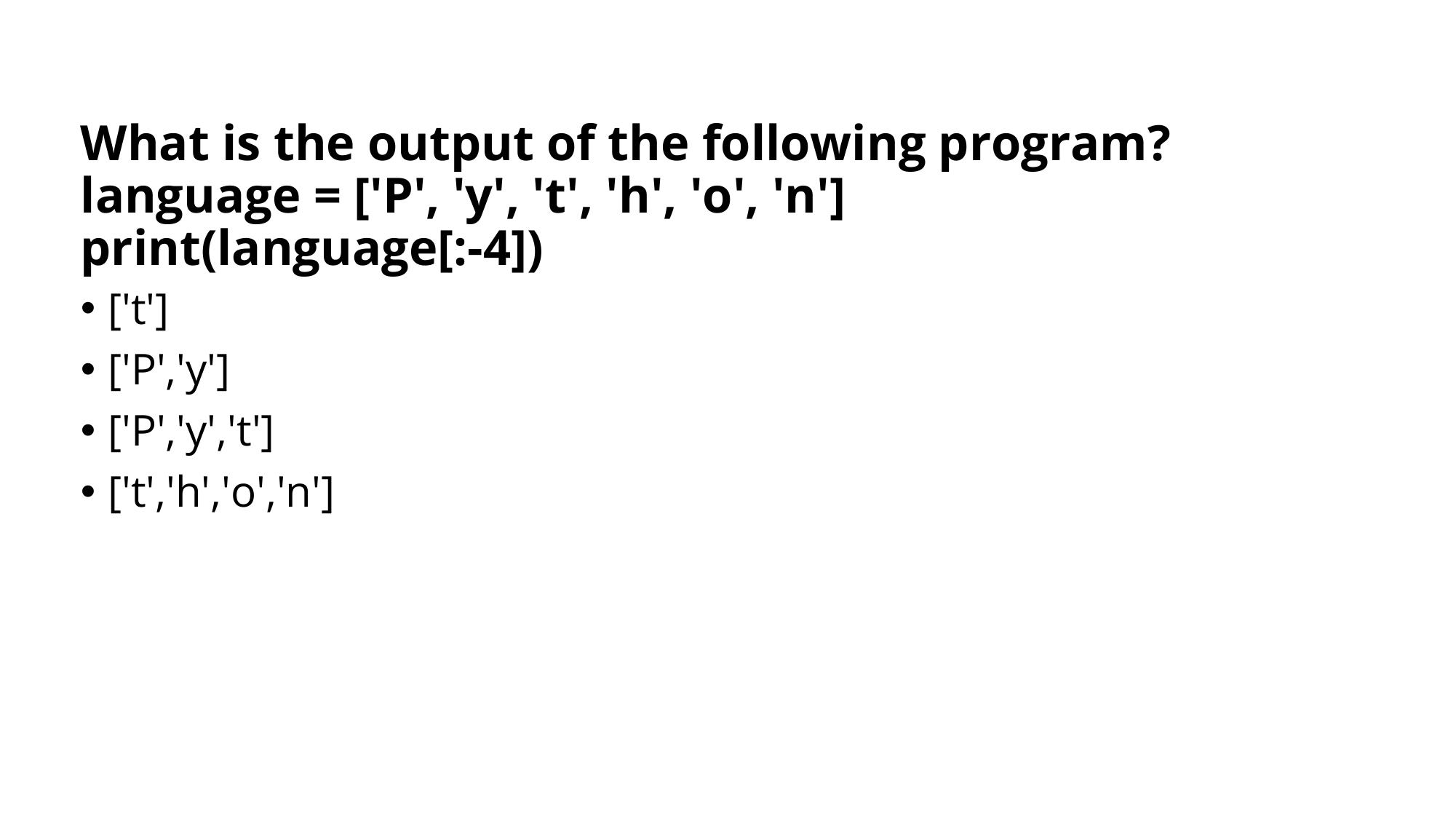

# What is the output of the following program? language = ['P', 'y', 't', 'h', 'o', 'n'] print(language[:-4])
['t']
['P','y']
['P','y','t']
['t','h','o','n']